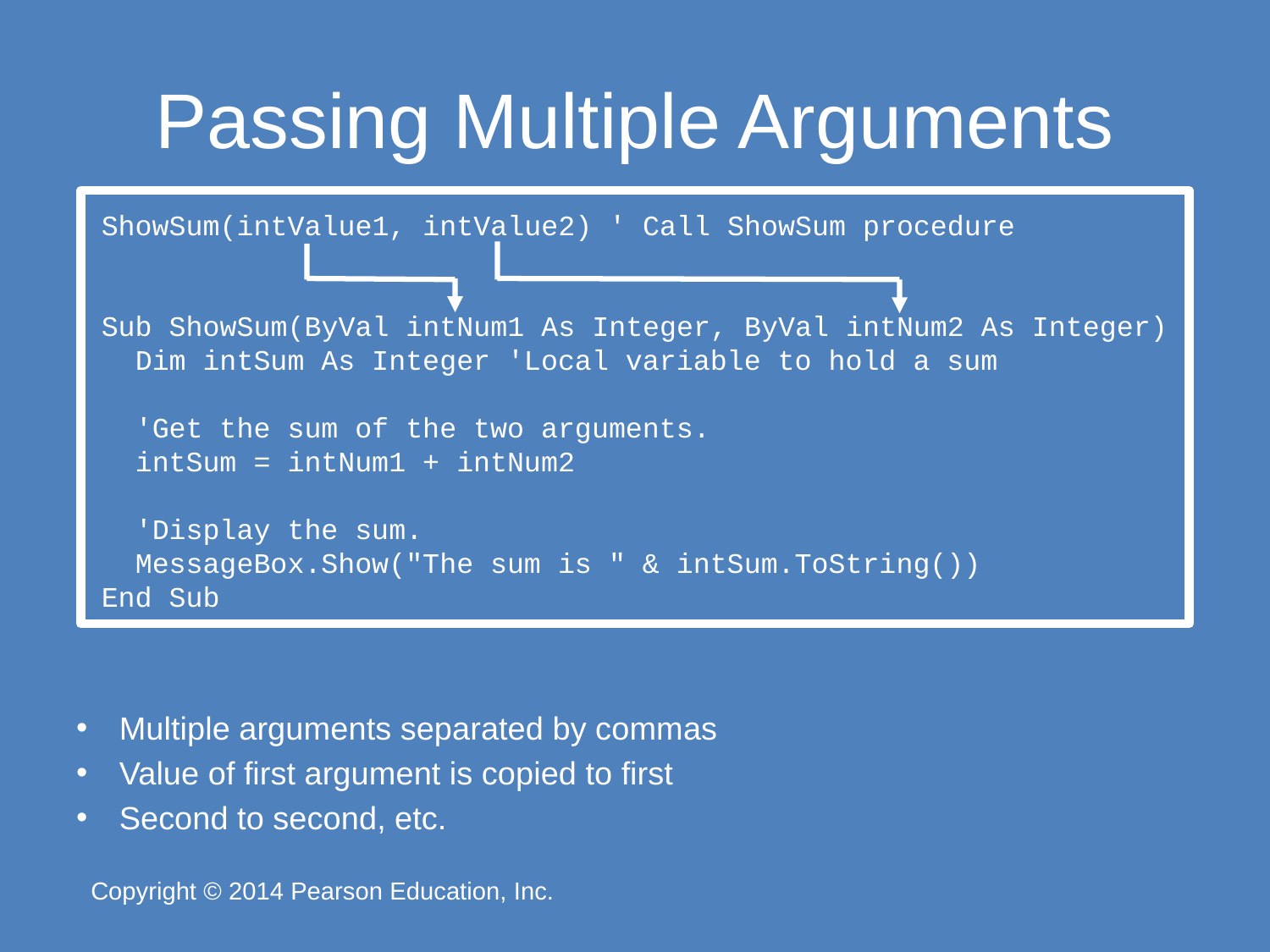

# Passing Multiple Arguments

ShowSum(intValue1, intValue2) ' Call ShowSum procedure

Sub ShowSum(ByVal intNum1 As Integer, ByVal intNum2 As Integer)
  Dim intSum As Integer 'Local variable to hold a sum

  'Get the sum of the two arguments.
  intSum = intNum1 + intNum2

  'Display the sum.
  MessageBox.Show("The sum is " & intSum.ToString())
End Sub

Multiple arguments separated by commas
Value of first argument is copied to first
Second to second, etc.